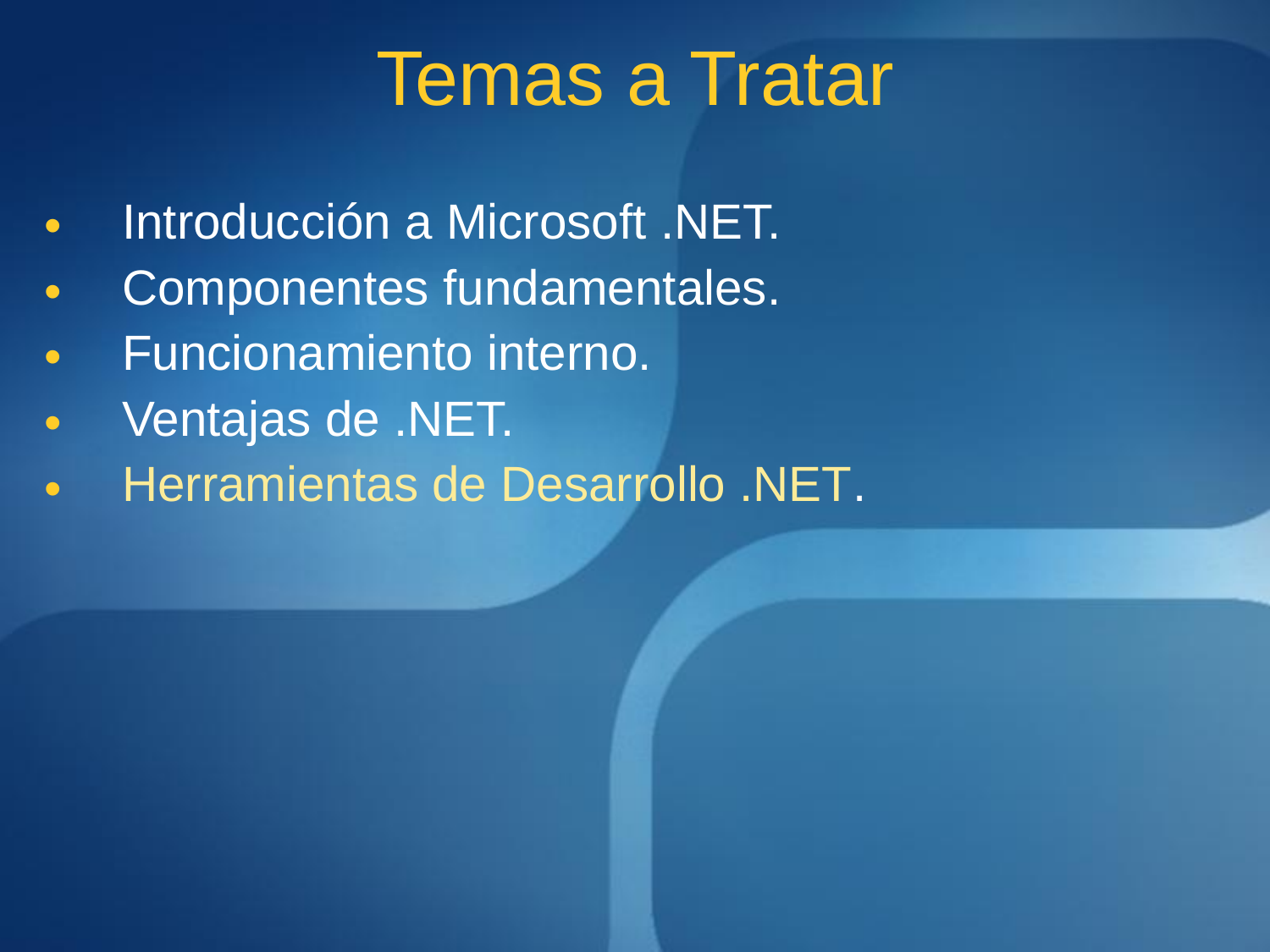

# Temas a Tratar
Introducción a Microsoft .NET.
Componentes fundamentales.
Funcionamiento interno.
Ventajas de .NET.
Herramientas de Desarrollo .NET.